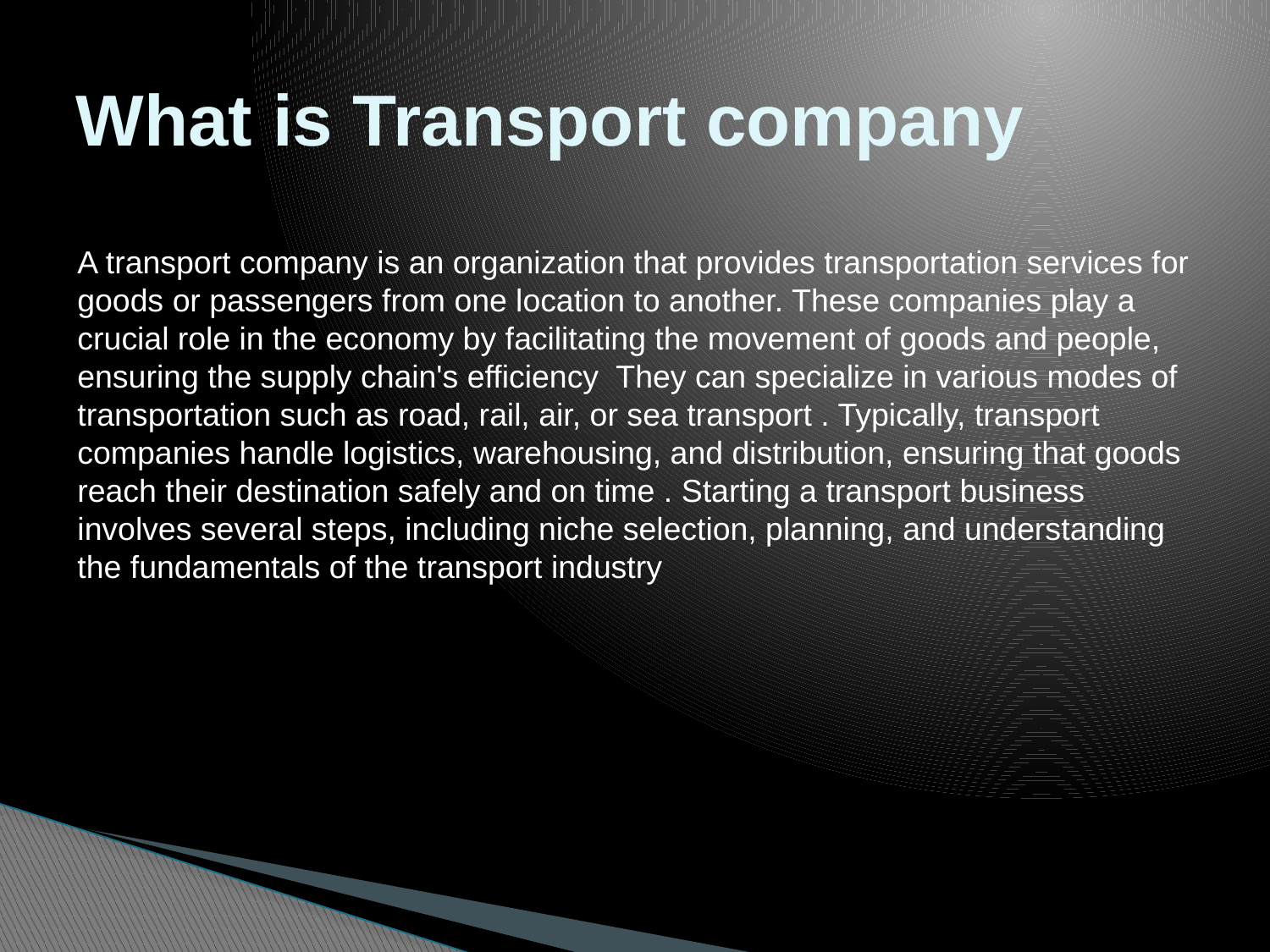

# What is Transport company
A transport company is an organization that provides transportation services for goods or passengers from one location to another. These companies play a crucial role in the economy by facilitating the movement of goods and people, ensuring the supply chain's efficiency  They can specialize in various modes of transportation such as road, rail, air, or sea transport . Typically, transport companies handle logistics, warehousing, and distribution, ensuring that goods reach their destination safely and on time . Starting a transport business involves several steps, including niche selection, planning, and understanding the fundamentals of the transport industry